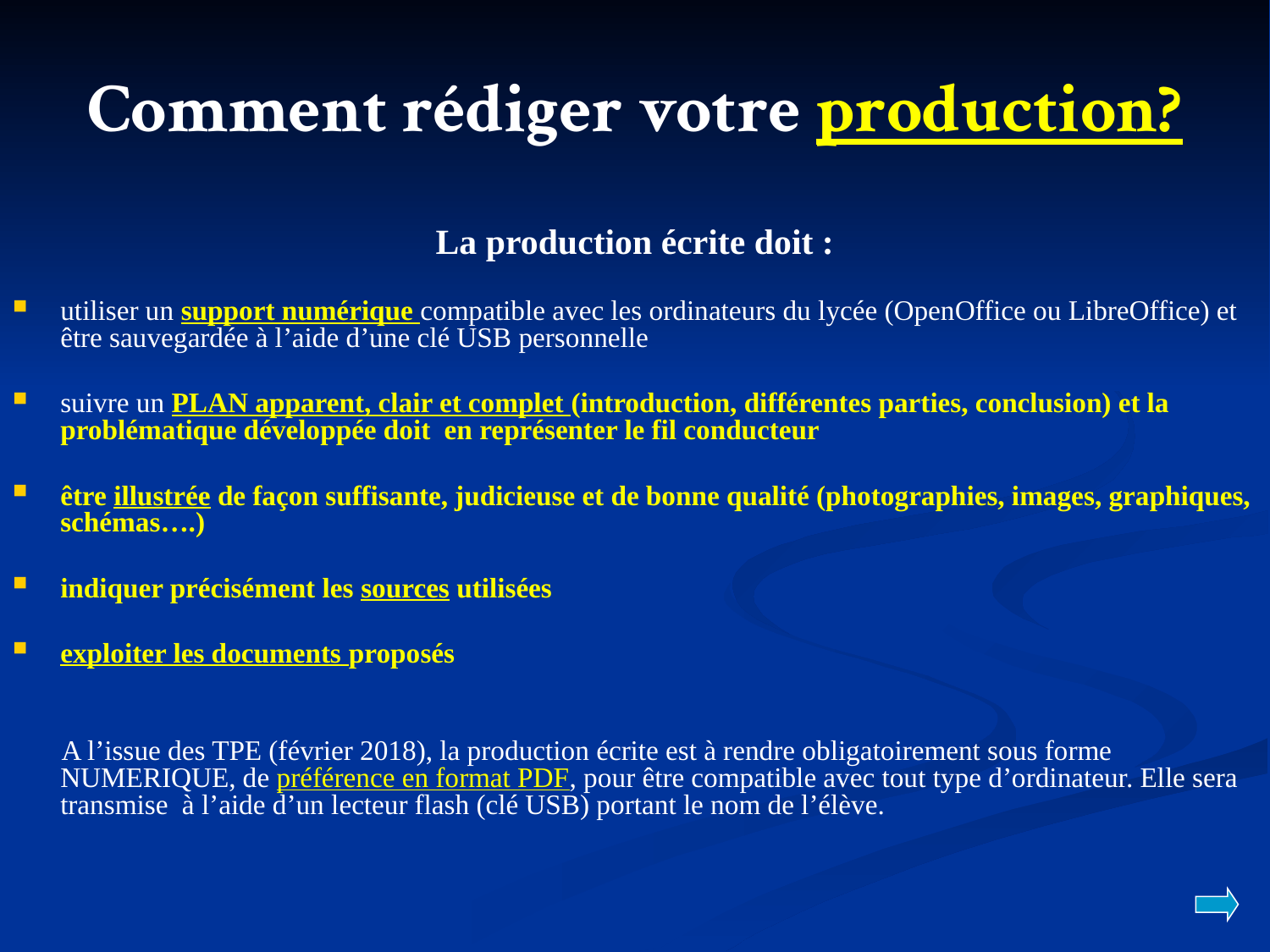

# Comment rédiger votre production?

La production écrite doit :

utiliser un support numérique compatible avec les ordinateurs du lycée (OpenOffice ou LibreOffice) et être sauvegardée à l’aide d’une clé USB personnelle

suivre un PLAN apparent, clair et complet (introduction, différentes parties, conclusion) et la problématique développée doit  en représenter le fil conducteur

être illustrée de façon suffisante, judicieuse et de bonne qualité (photographies, images, graphiques, schémas….)

indiquer précisément les sources utilisées

exploiter les documents proposés

       A l’issue des TPE (février 2018), la production écrite est à rendre obligatoirement sous forme NUMERIQUE, de préférence en format PDF, pour être compatible avec tout type d’ordinateur. Elle sera transmise  à l’aide d’un lecteur flash (clé USB) portant le nom de l’élève.